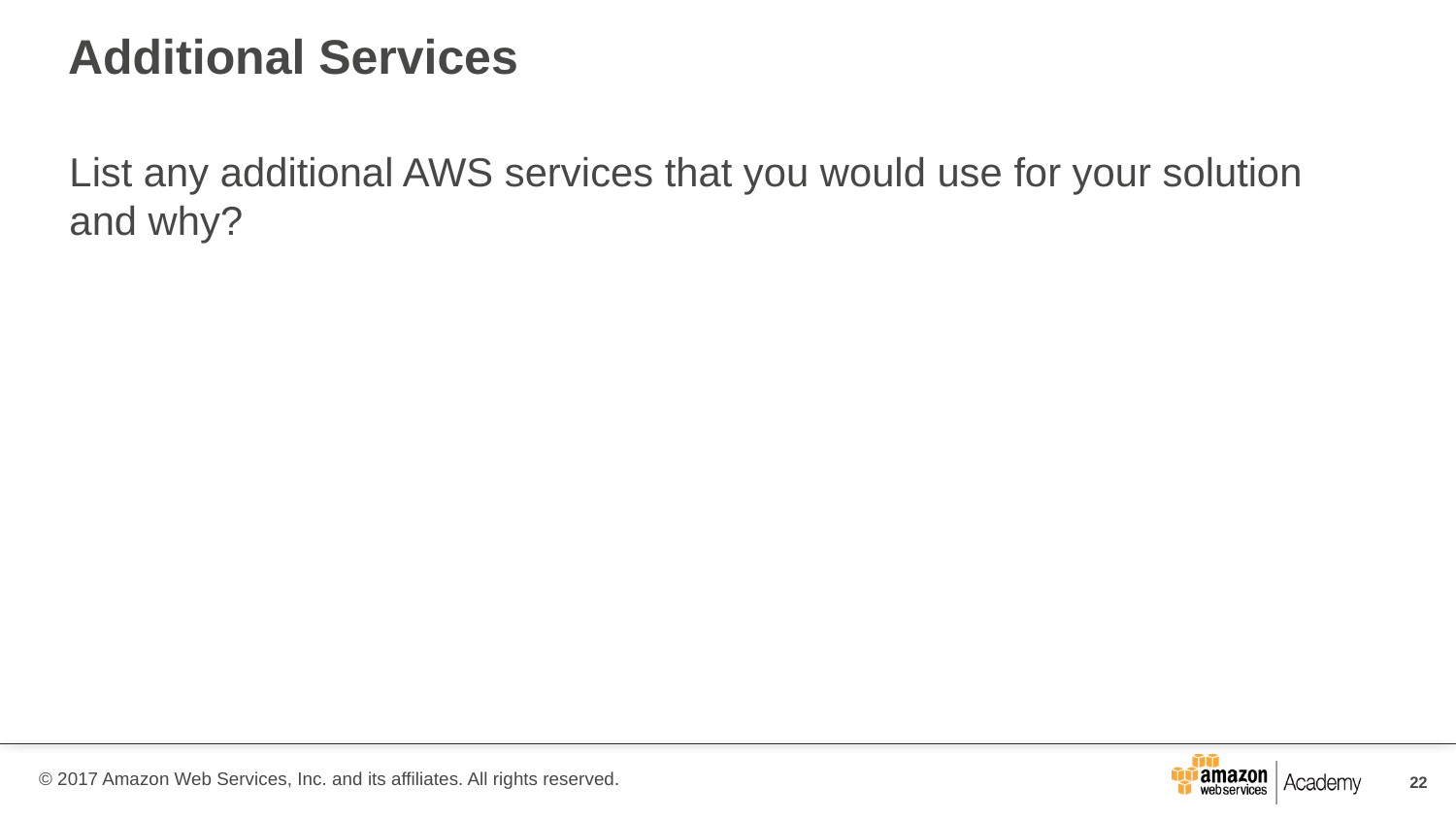

# Additional Services
List any additional AWS services that you would use for your solution and why?